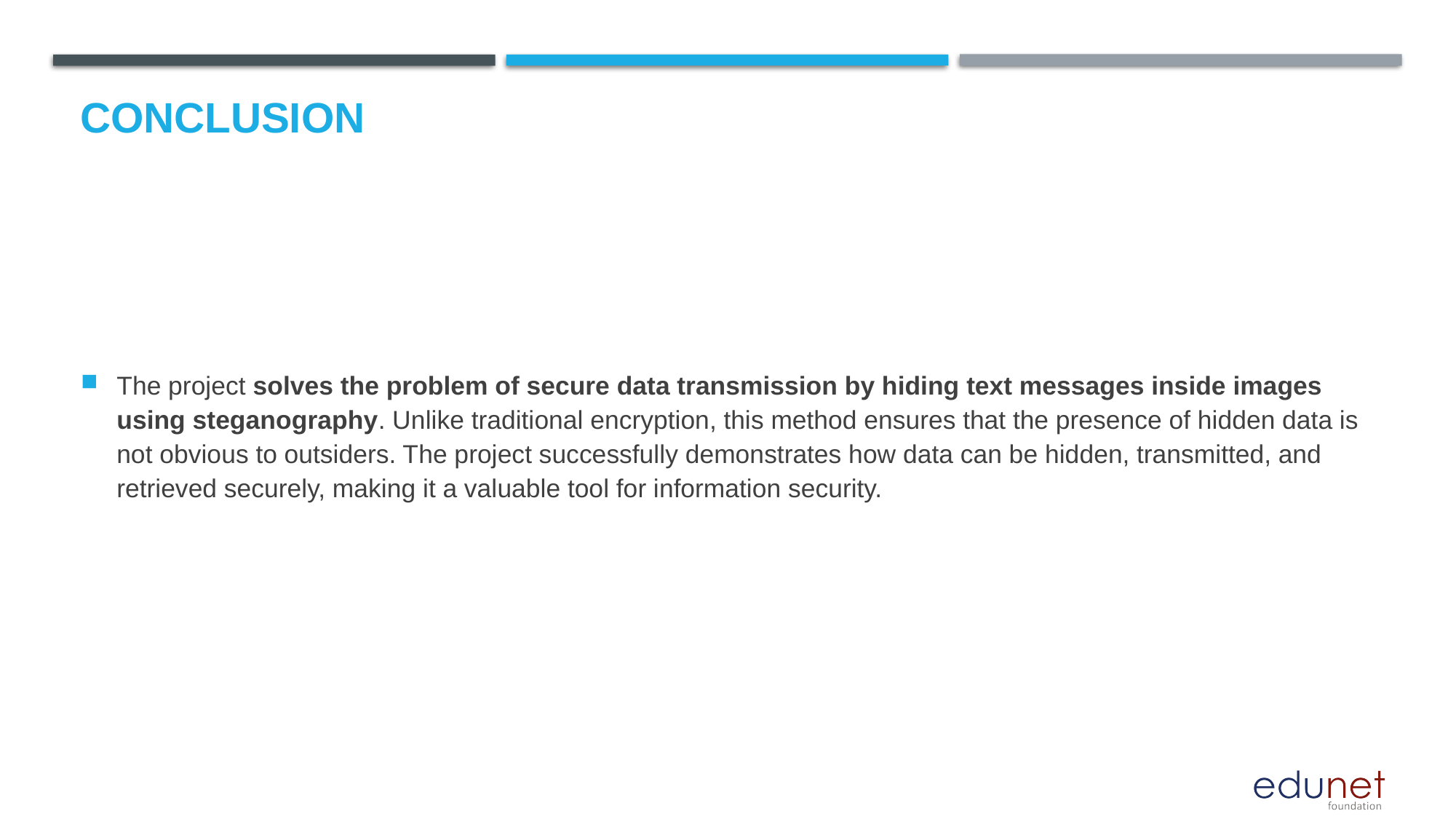

# Conclusion
The project solves the problem of secure data transmission by hiding text messages inside images using steganography. Unlike traditional encryption, this method ensures that the presence of hidden data is not obvious to outsiders. The project successfully demonstrates how data can be hidden, transmitted, and retrieved securely, making it a valuable tool for information security.